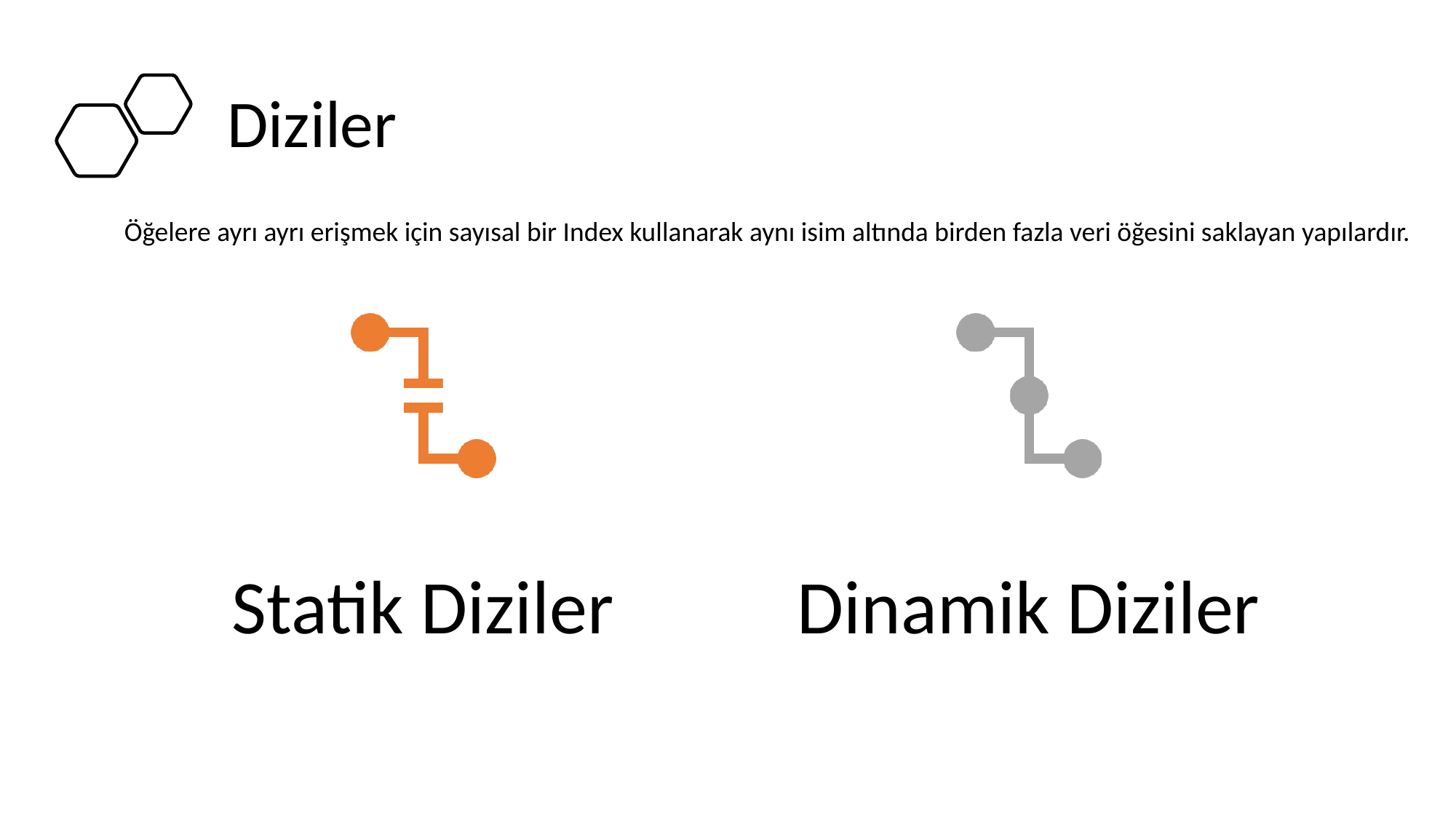

# Diziler

Öğelere ayrı ayrı erişmek için sayısal bir Index kullanarak aynı isim altında birden fazla veri öğesini saklayan yapılardır.
Statik Diziler
Dinamik Diziler